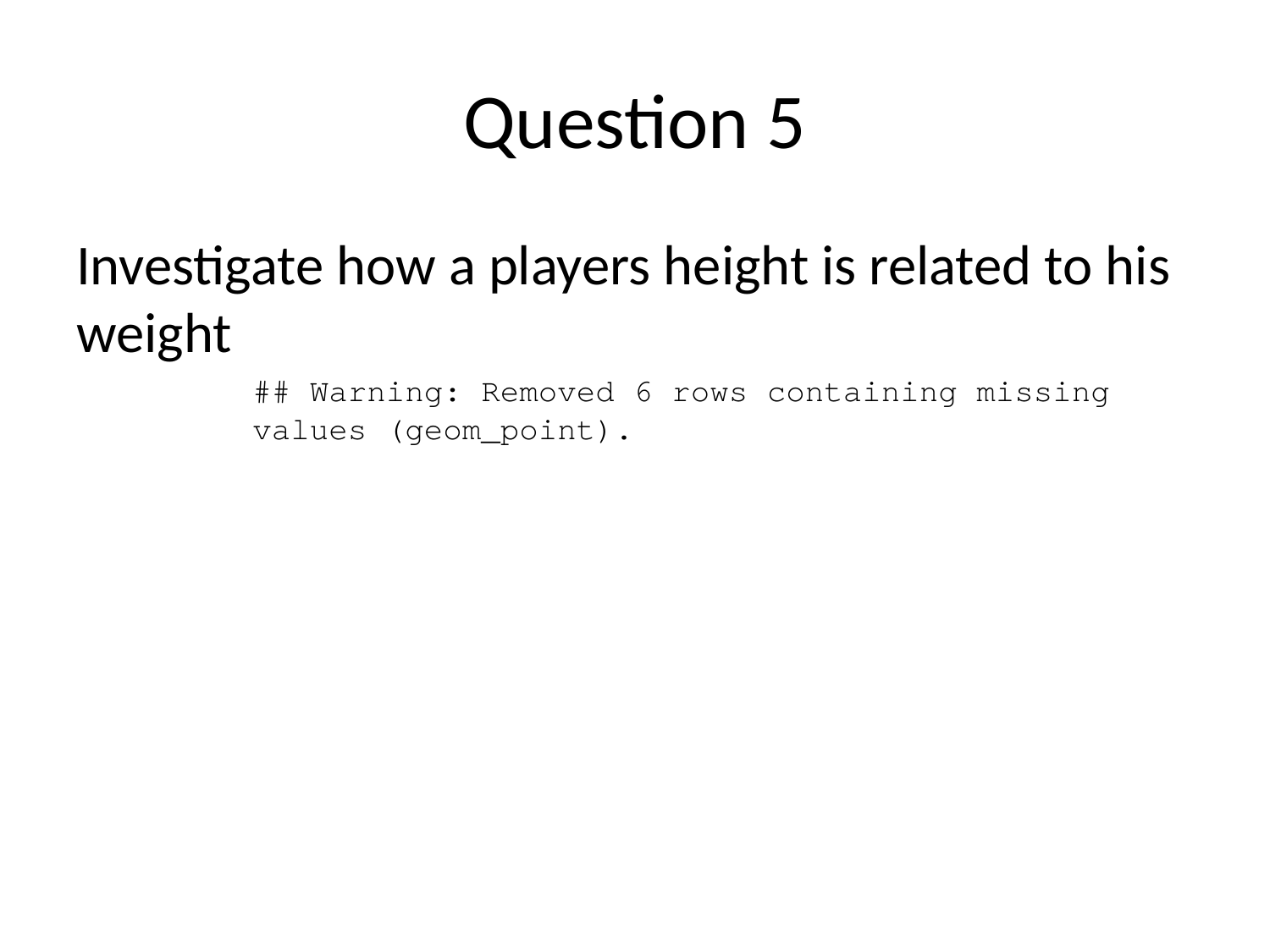

# Question 5
Investigate how a players height is related to his weight
## Warning: Removed 6 rows containing missing values (geom_point).